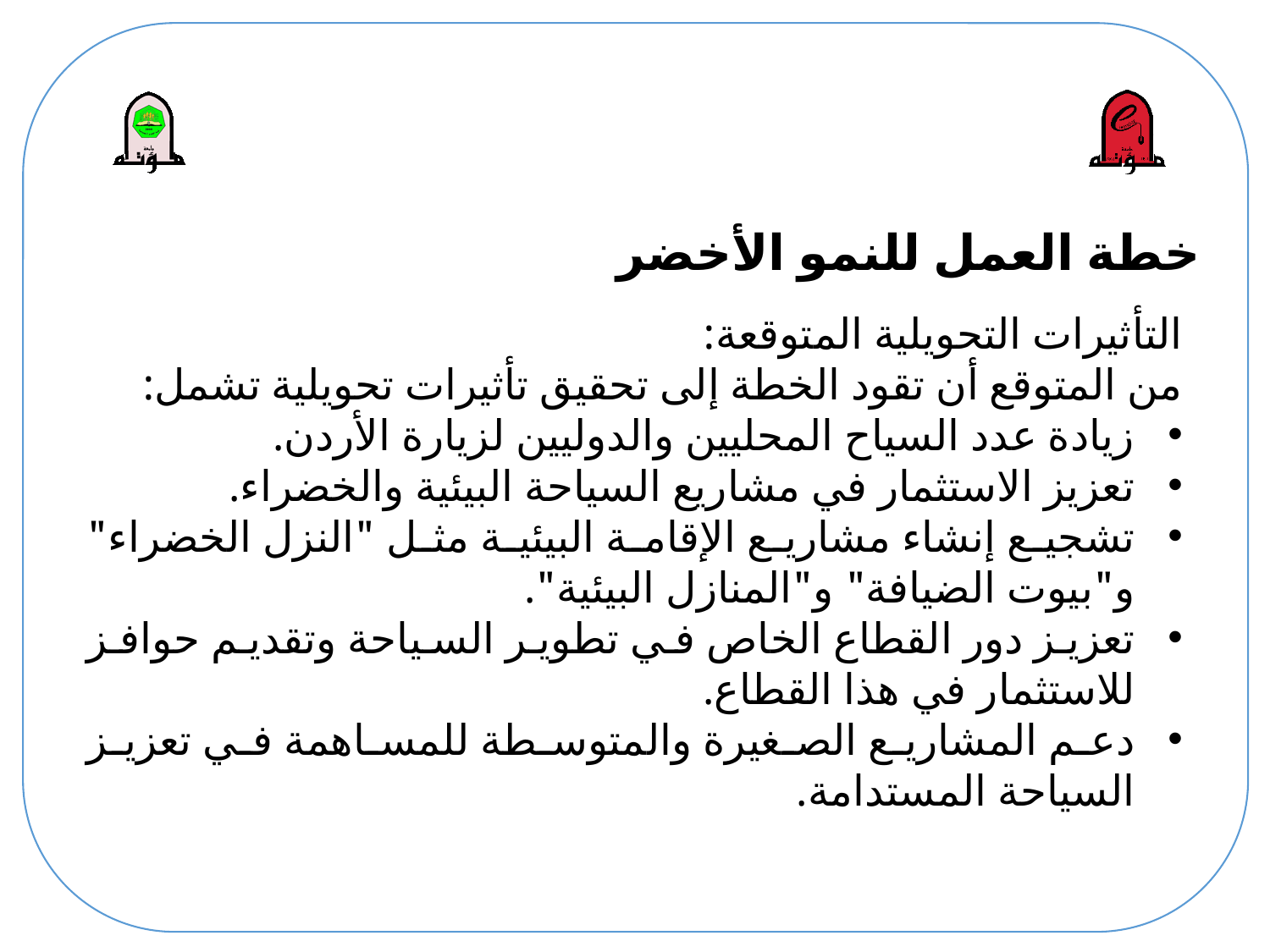

# خطة العمل للنمو الأخضر
التأثيرات التحويلية المتوقعة:
من المتوقع أن تقود الخطة إلى تحقيق تأثيرات تحويلية تشمل:
زيادة عدد السياح المحليين والدوليين لزيارة الأردن.
تعزيز الاستثمار في مشاريع السياحة البيئية والخضراء.
تشجيع إنشاء مشاريع الإقامة البيئية مثل "النزل الخضراء" و"بيوت الضيافة" و"المنازل البيئية".
تعزيز دور القطاع الخاص في تطوير السياحة وتقديم حوافز للاستثمار في هذا القطاع.
دعم المشاريع الصغيرة والمتوسطة للمساهمة في تعزيز السياحة المستدامة.